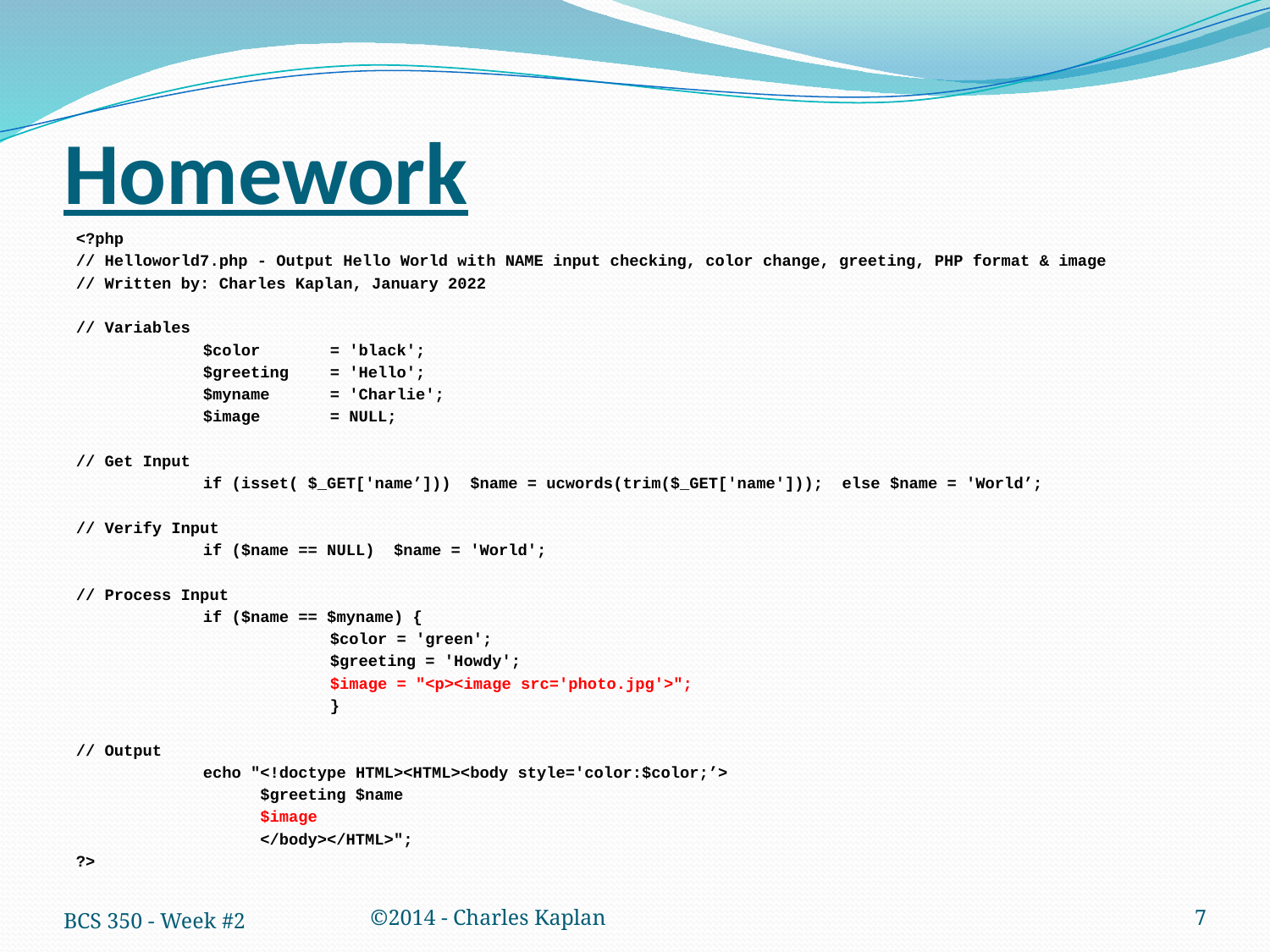

# Homework
<?php
// Helloworld7.php - Output Hello World with NAME input checking, color change, greeting, PHP format & image
// Written by: Charles Kaplan, January 2022

// Variables
	$color	= 'black';
	$greeting	= 'Hello';
	$myname	= 'Charlie';
	$image	= NULL;

// Get Input
	if (isset( $_GET['name’]))  $name = ucwords(trim($_GET['name']));  else $name = 'World’;

// Verify Input
	if ($name == NULL)  $name = 'World';

// Process Input
	if ($name == $myname) {
		$color = 'green';
		$greeting = 'Howdy';
		$image = "<p><image src='photo.jpg'>";
		}

// Output
	echo "<!doctype HTML><HTML><body style='color:$color;’>
	      $greeting $name
	      $image
	      </body></HTML>";
?>
BCS 350 - Week #2
©2014 - Charles Kaplan
7